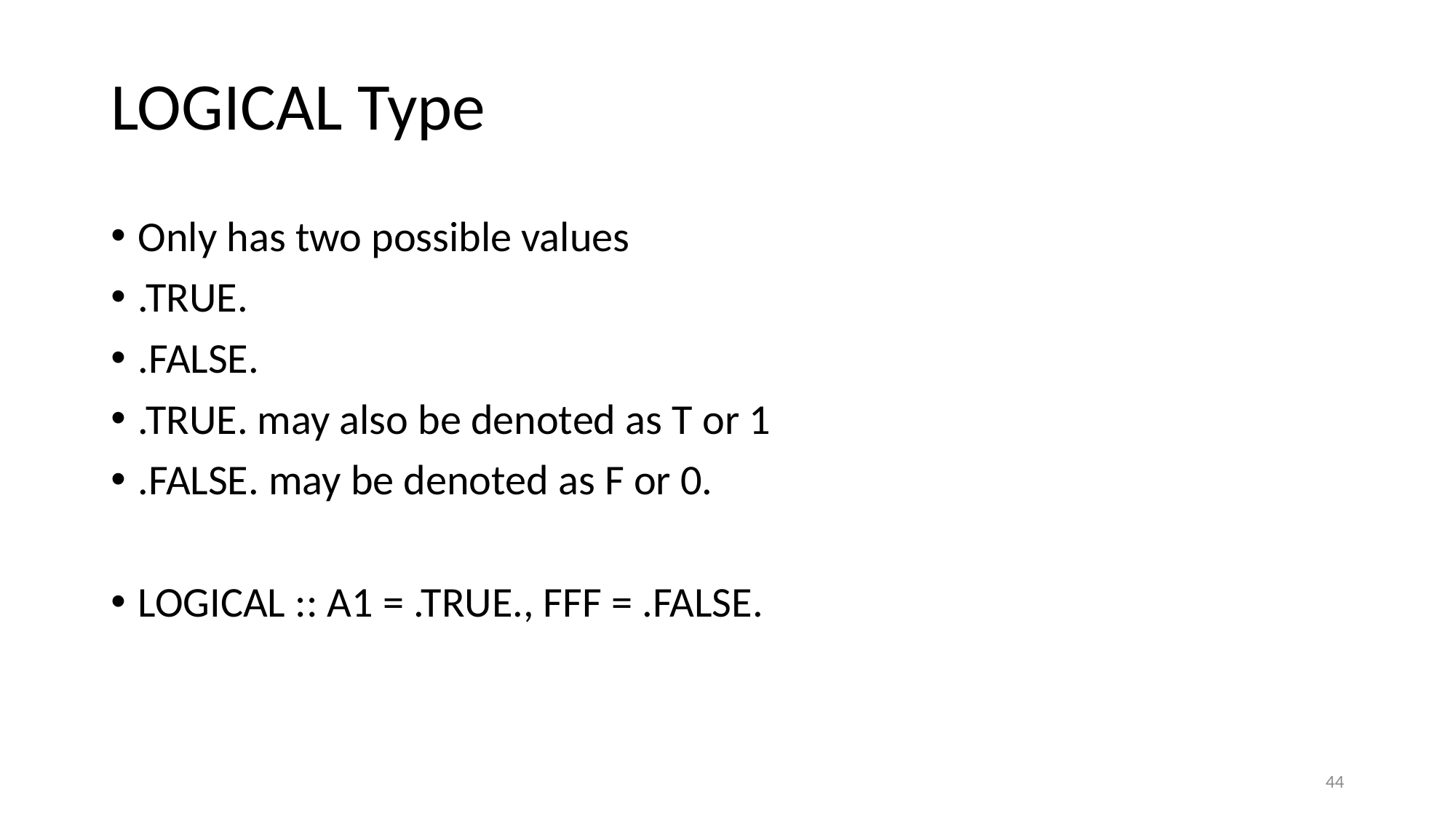

# LOGICAL Type
Only has two possible values
.TRUE.
.FALSE.
.TRUE. may also be denoted as T or 1
.FALSE. may be denoted as F or 0.

LOGICAL :: A1 = .TRUE., FFF = .FALSE.

44